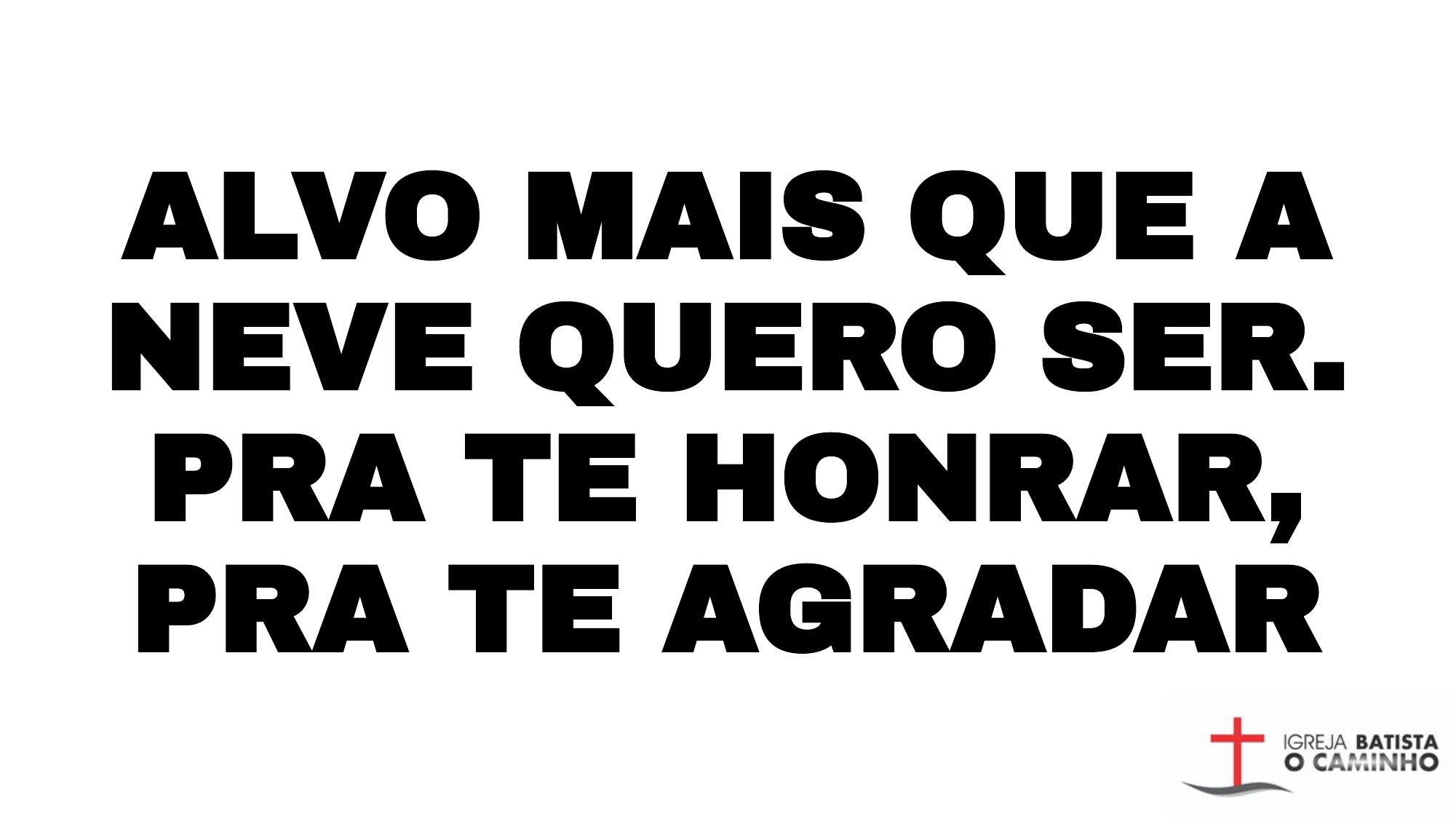

# ALVO MAIS QUE A NEVE QUERO SER. PRA TE HONRAR, PRA TE AGRADAR